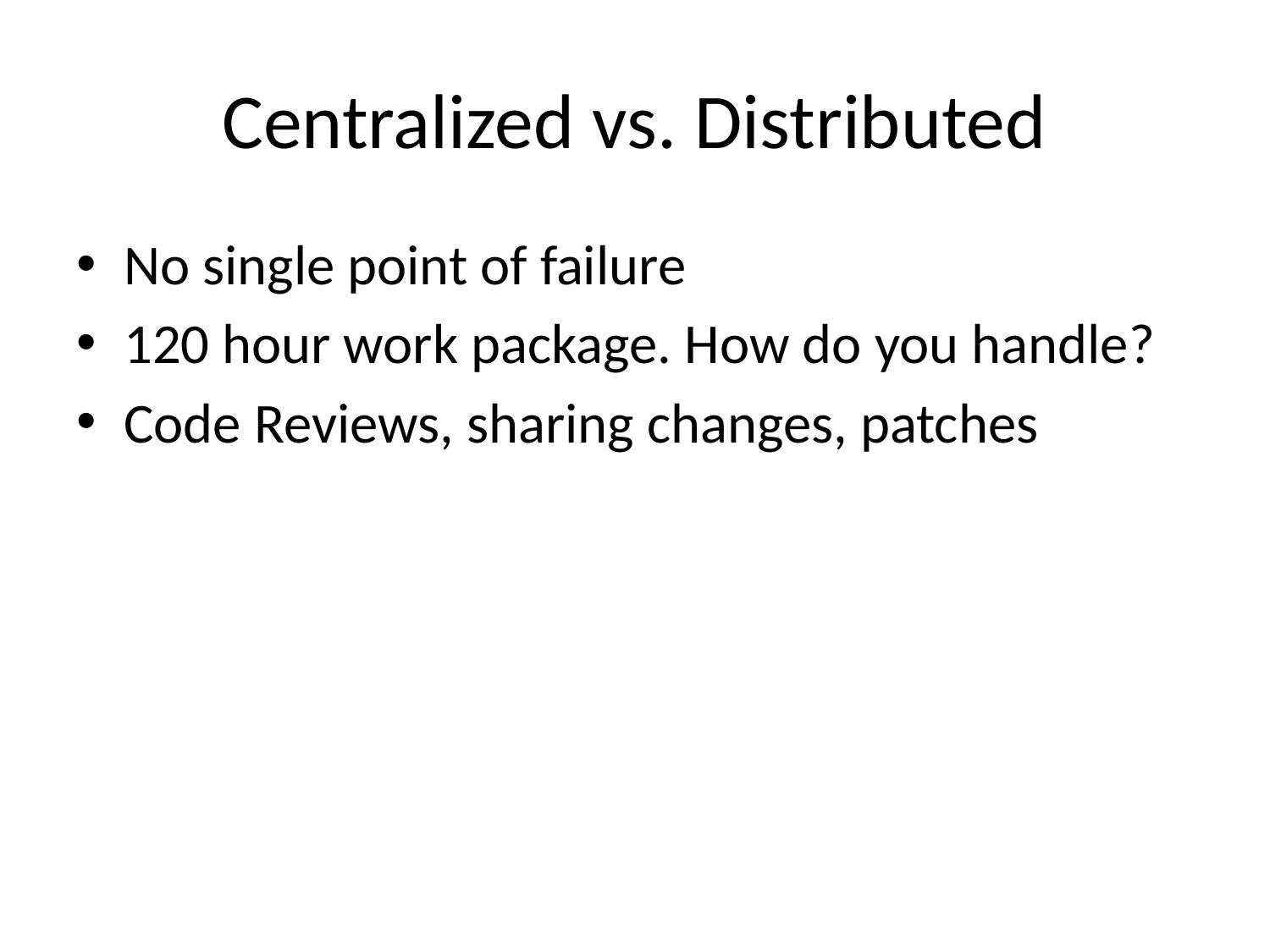

# Centralized vs. Distributed
No single point of failure
120 hour work package. How do you handle?
Code Reviews, sharing changes, patches